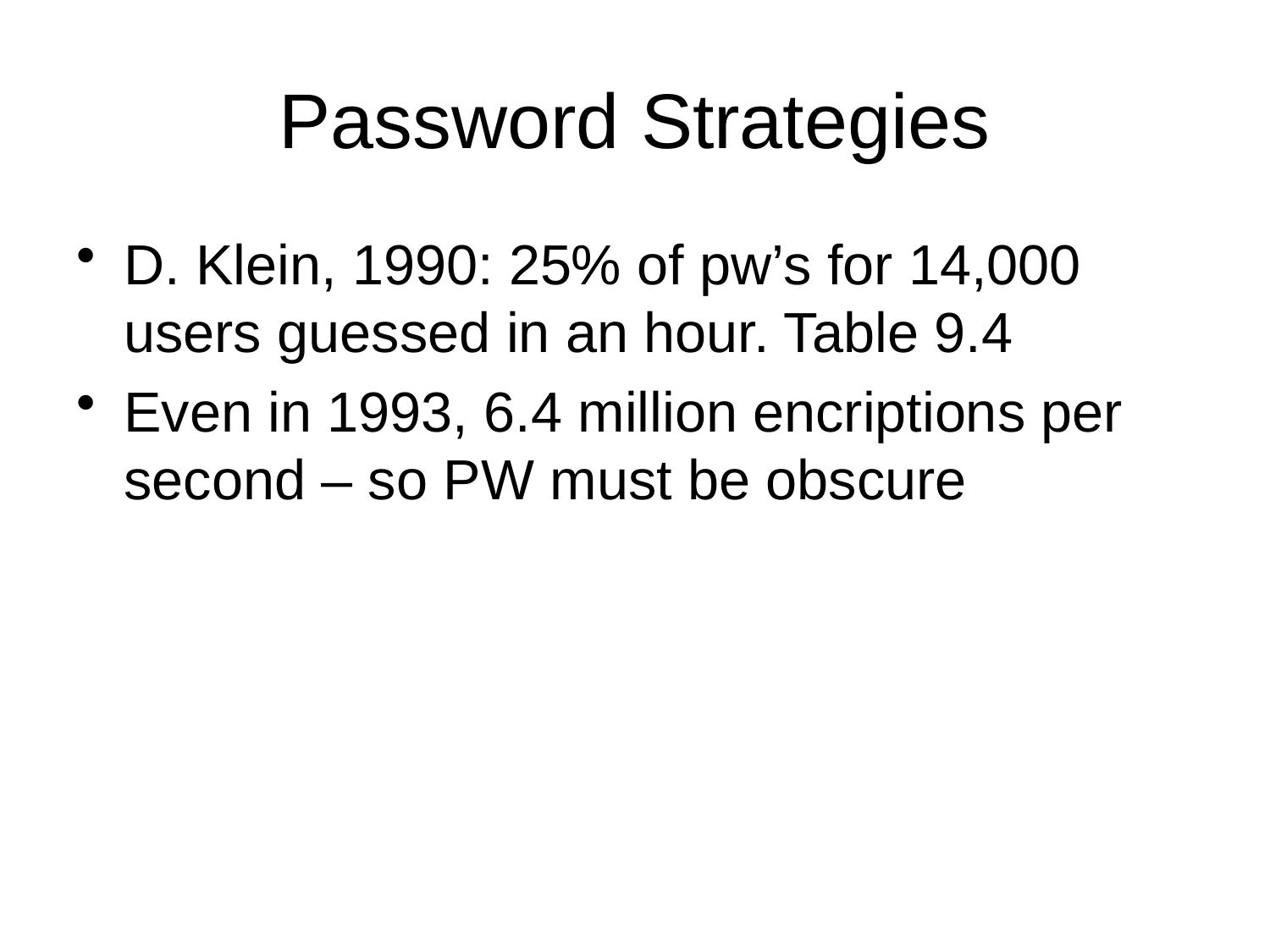

# Password Strategies
D. Klein, 1990: 25% of pw’s for 14,000 users guessed in an hour. Table 9.4
Even in 1993, 6.4 million encriptions per second – so PW must be obscure